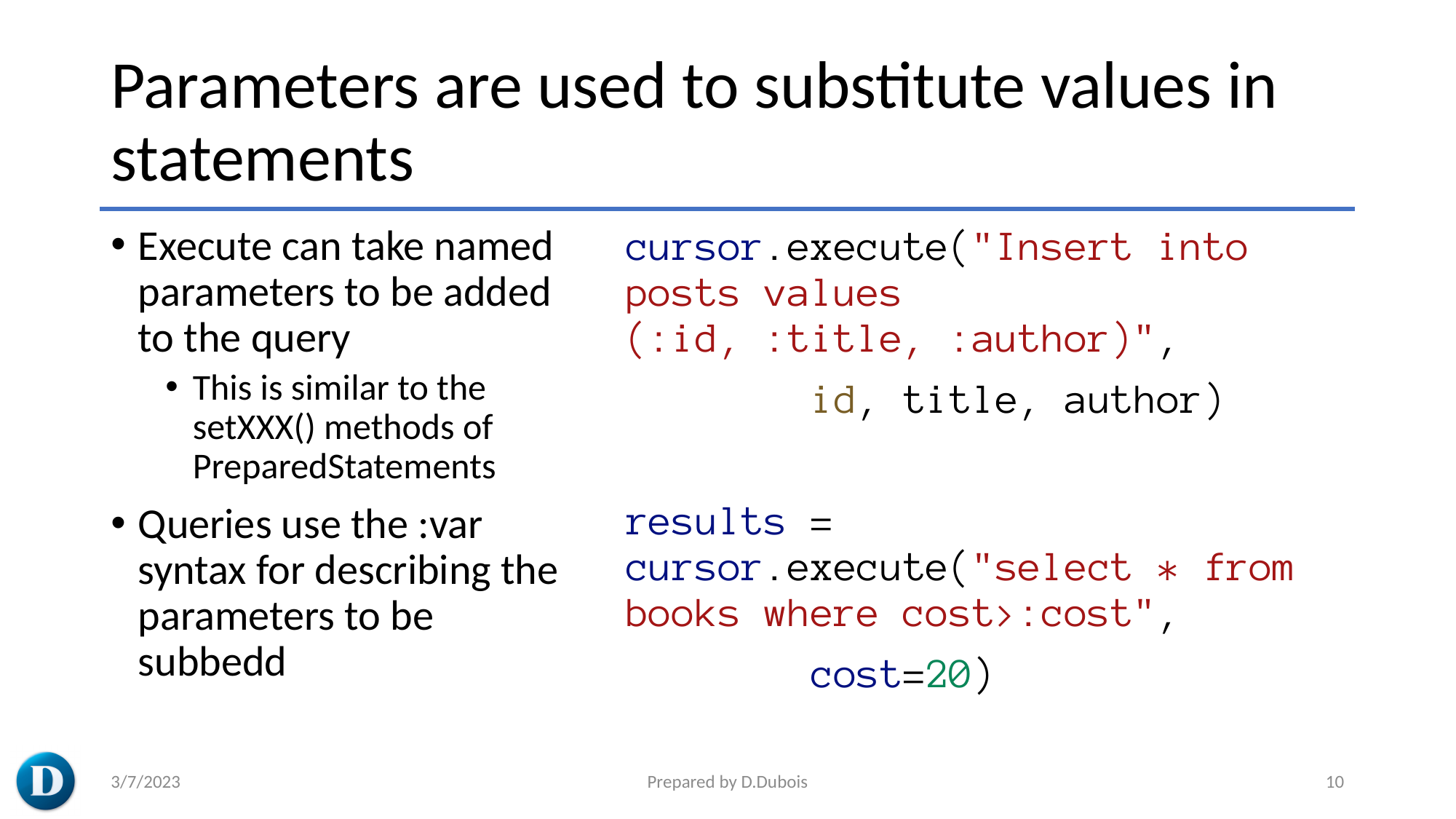

# Parameters are used to substitute values in statements
Execute can take named parameters to be added to the query
This is similar to the setXXX() methods of PreparedStatements
Queries use the :var syntax for describing the parameters to be subbedd
cursor.execute("Insert into posts values (:id, :title, :author)",
        id, title, author)

results = cursor.execute("select * from books where cost>:cost",
        cost=20)
3/7/2023
Prepared by D.Dubois
10